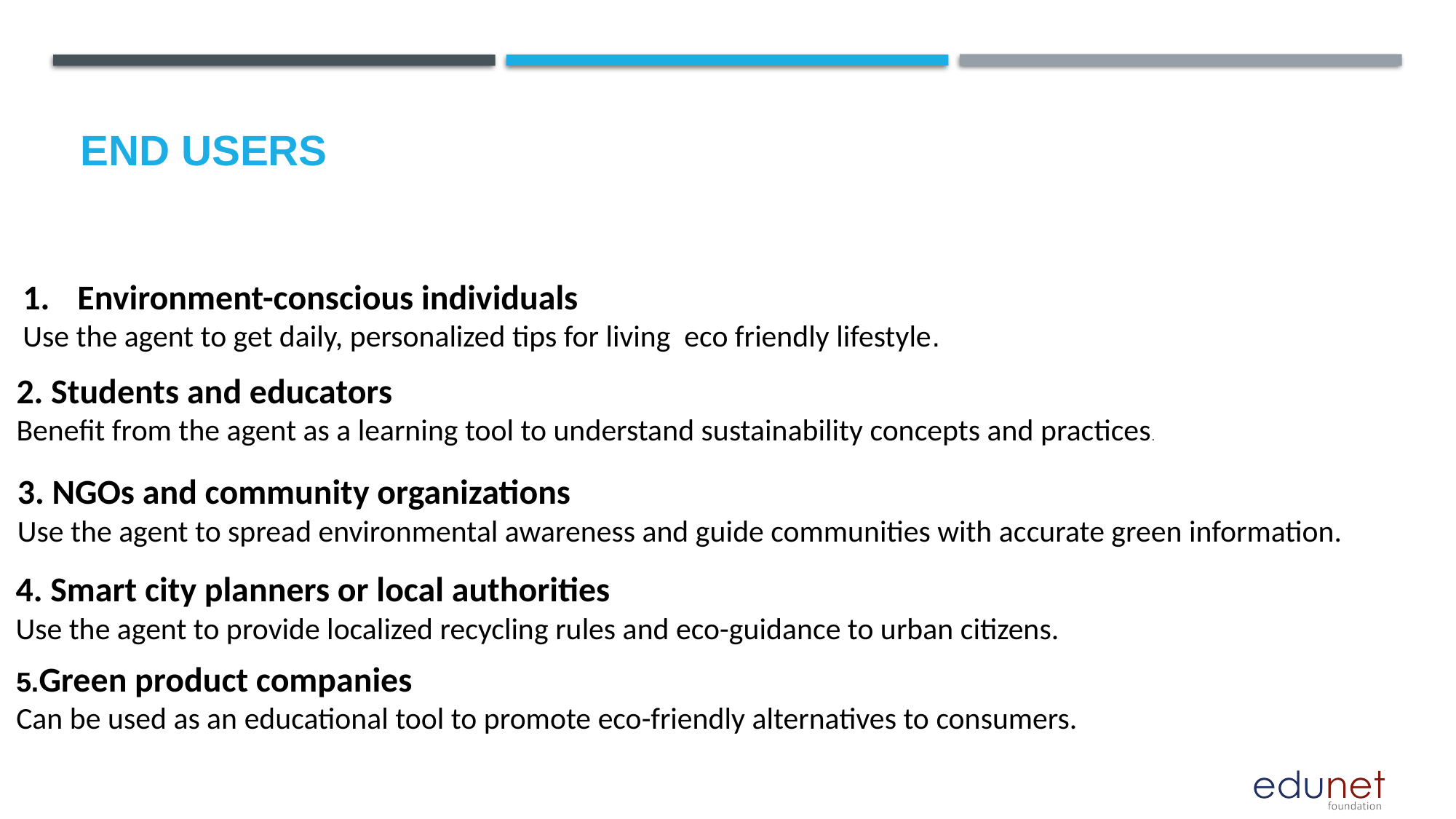

# End users
Environment-conscious individuals
Use the agent to get daily, personalized tips for living  eco friendly lifestyle.
2. Students and educators
Benefit from the agent as a learning tool to understand sustainability concepts and practices.
3. NGOs and community organizations
Use the agent to spread environmental awareness and guide communities with accurate green information.
4. Smart city planners or local authorities
Use the agent to provide localized recycling rules and eco-guidance to urban citizens.
5.Green product companies
Can be used as an educational tool to promote eco-friendly alternatives to consumers.